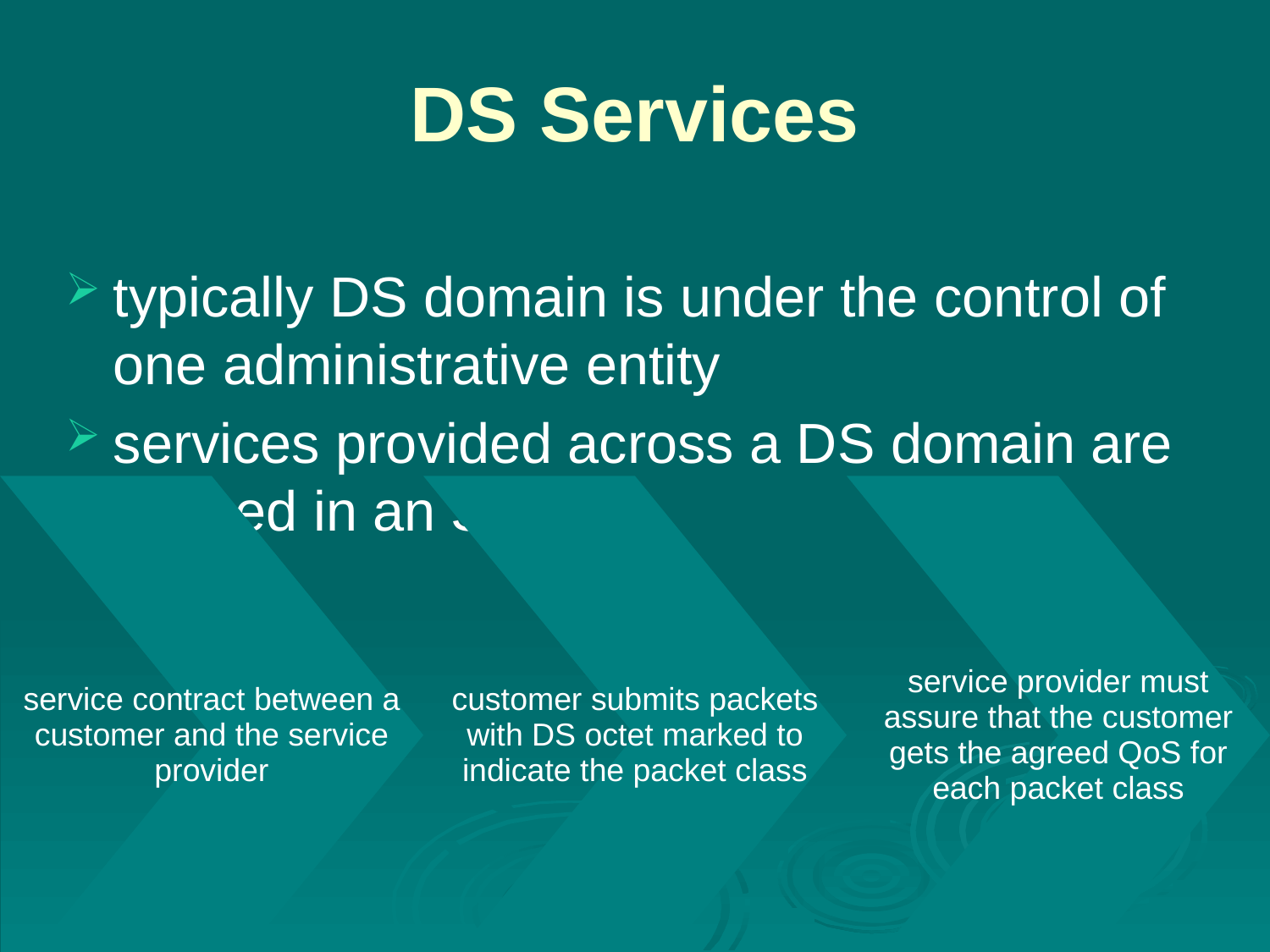

# DS Services
typically DS domain is under the control of one administrative entity
services provided across a DS domain are defined in an SLA
service contract between a customer and the service provider
customer submits packets with DS octet marked to indicate the packet class
service provider must assure that the customer gets the agreed QoS for each packet class